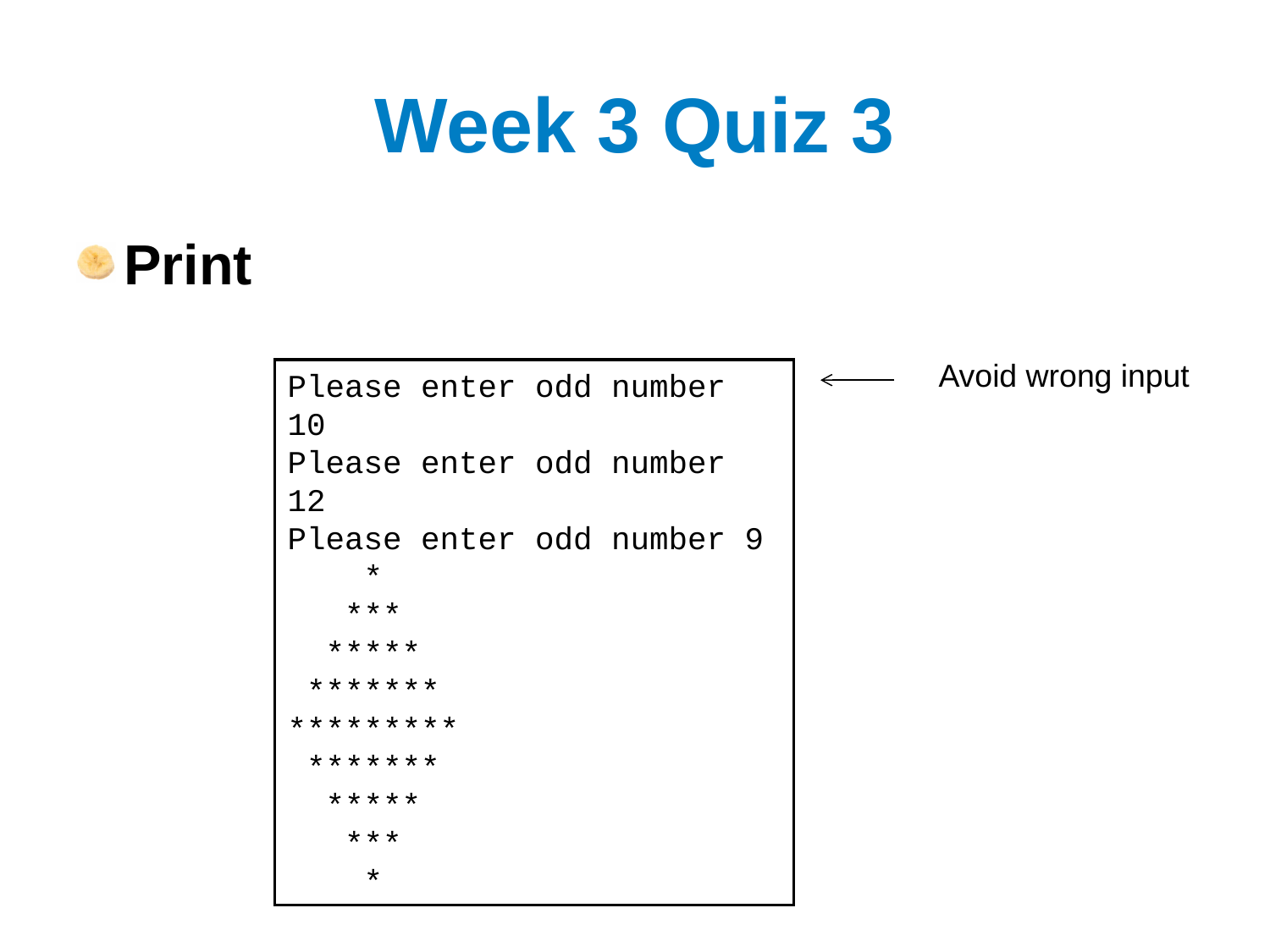

# Week 3 Quiz 3
Print
Avoid wrong input
Please enter odd number 10
Please enter odd number 12
Please enter odd number 9
    *
   ***
  *****
 *******
*********
 *******
  *****
   ***
    *